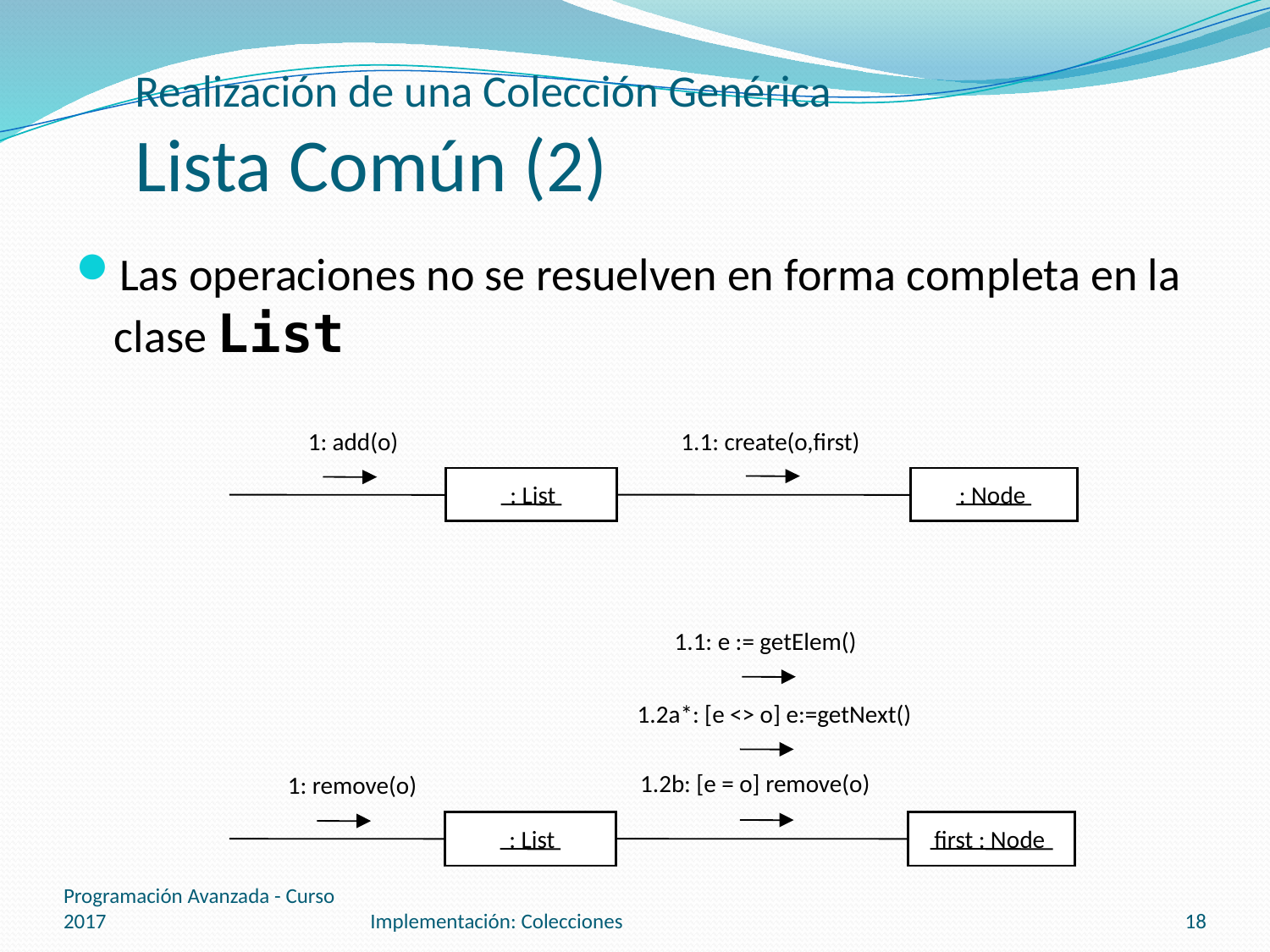

# Realización de una Colección Genérica Lista Común (2)
Las operaciones no se resuelven en forma completa en la clase List

1.1: create(o,first)
1: add(o)

 : List
: Node

1.1: e := getElem()

1.2a*: [e <> o] e:=getNext()

1.2b: [e = o] remove(o)
1: remove(o)

 : List
first : Node

Programación Avanzada - Curso 2017
Implementación: Colecciones
18